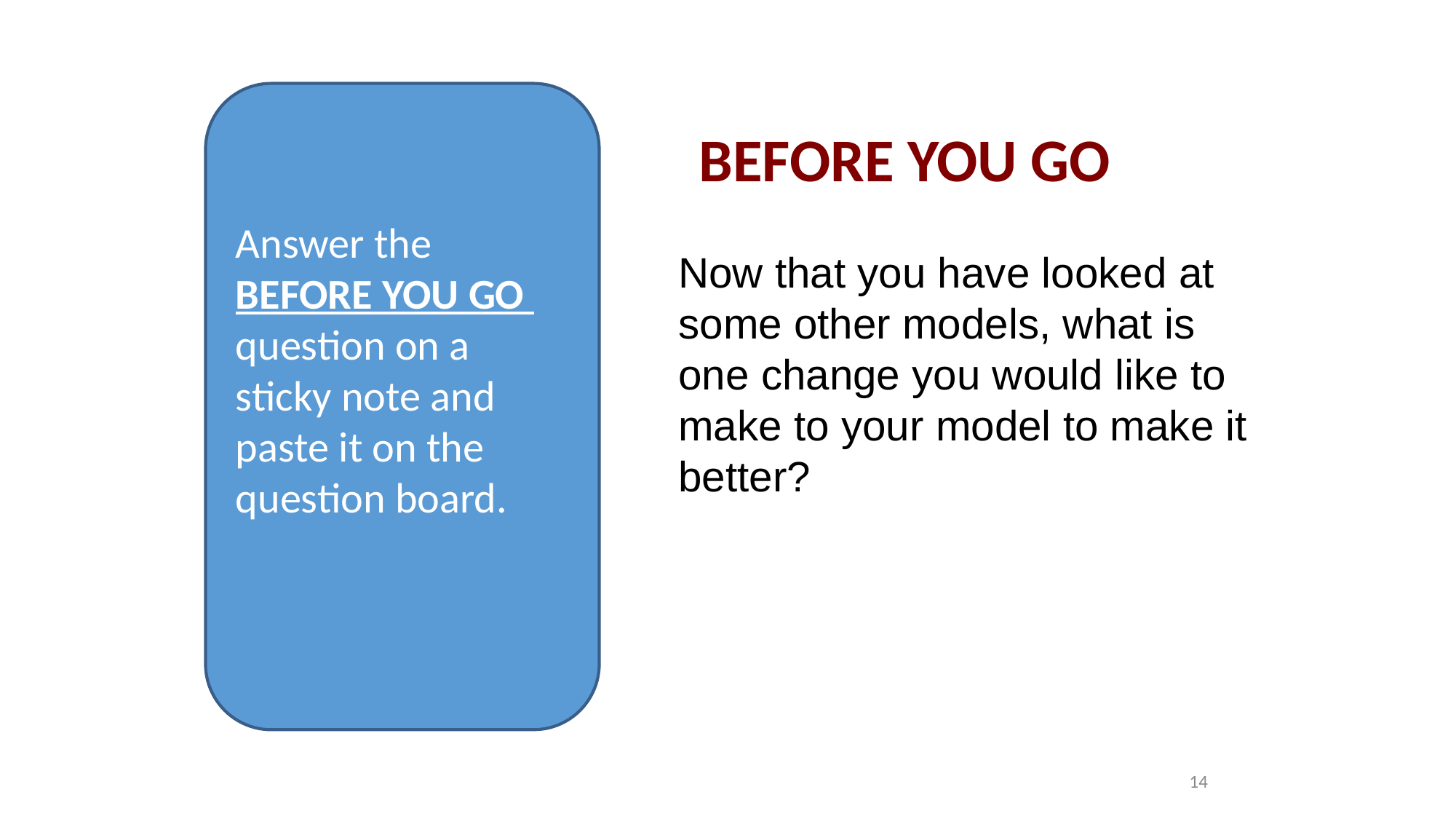

Answer the BEFORE YOU GO  question on a sticky note and paste it on the question board.

# BEFORE YOU GO

Now that you have looked at some other models, what is one change you would like to make to your model to make it better?

14